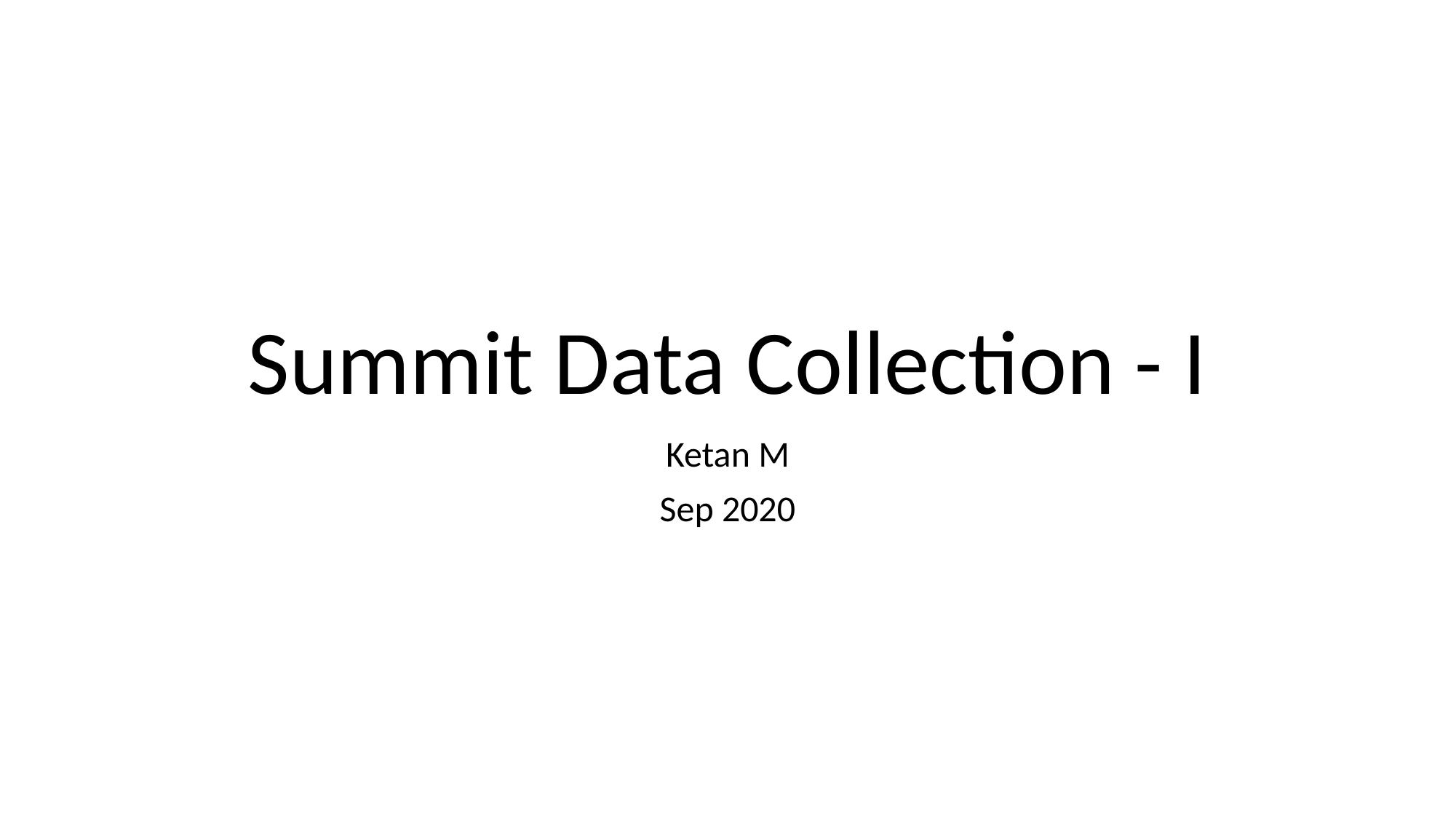

# Summit Data Collection - I
Ketan M
Sep 2020